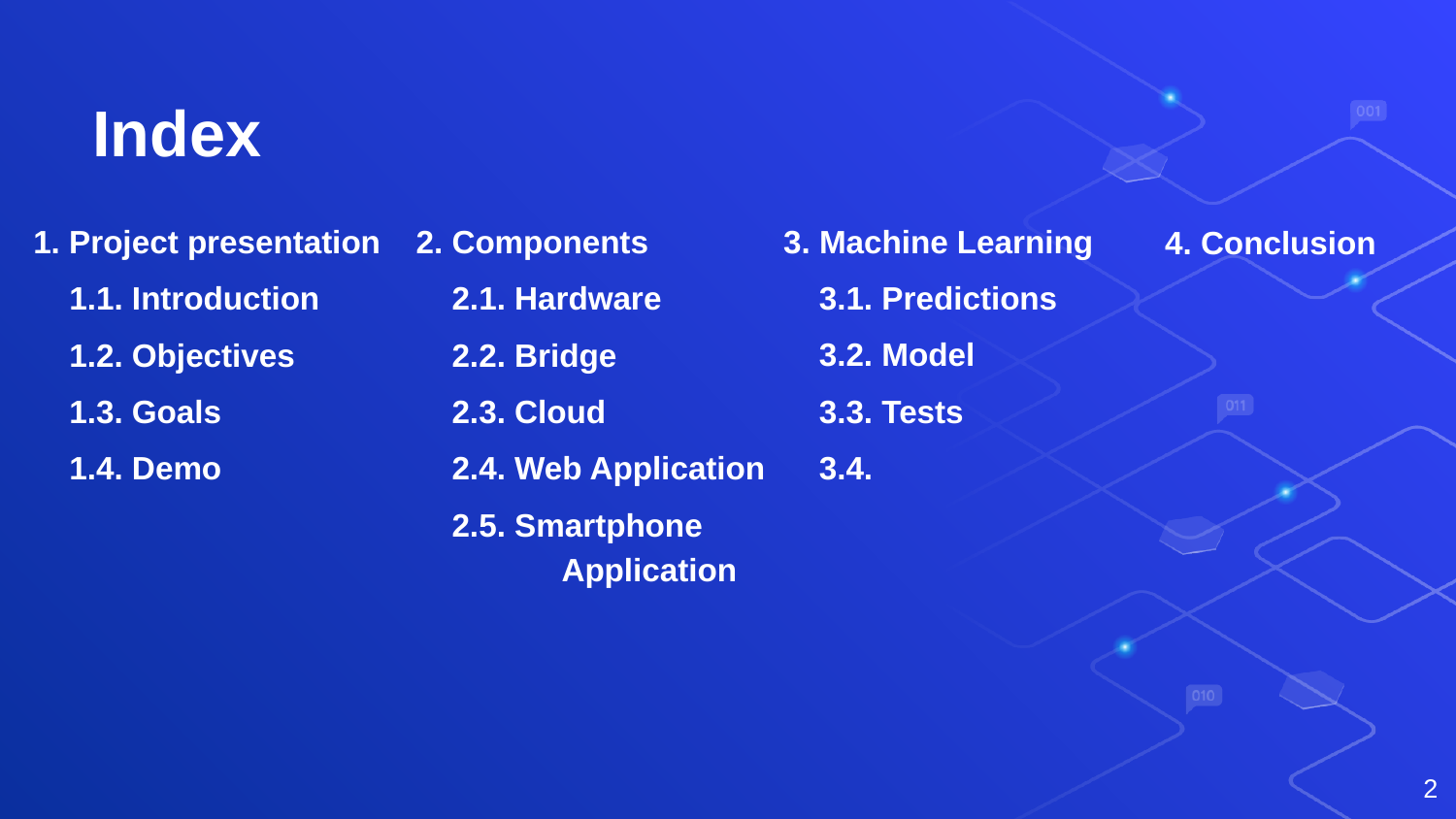

# Index
3. Machine Learning
    3.1. Predictions
    3.2. Model
    3.3. Tests
    3.4.
4. Conclusion
1. Project presentation
    1.1. Introduction
    1.2. Objectives
    1.3. Goals
    1.4. Demo
2. Components
    2.1. Hardware
    2.2. Bridge
    2.3. Cloud
    2.4. Web Application
    2.5. Smartphone 	Application

2